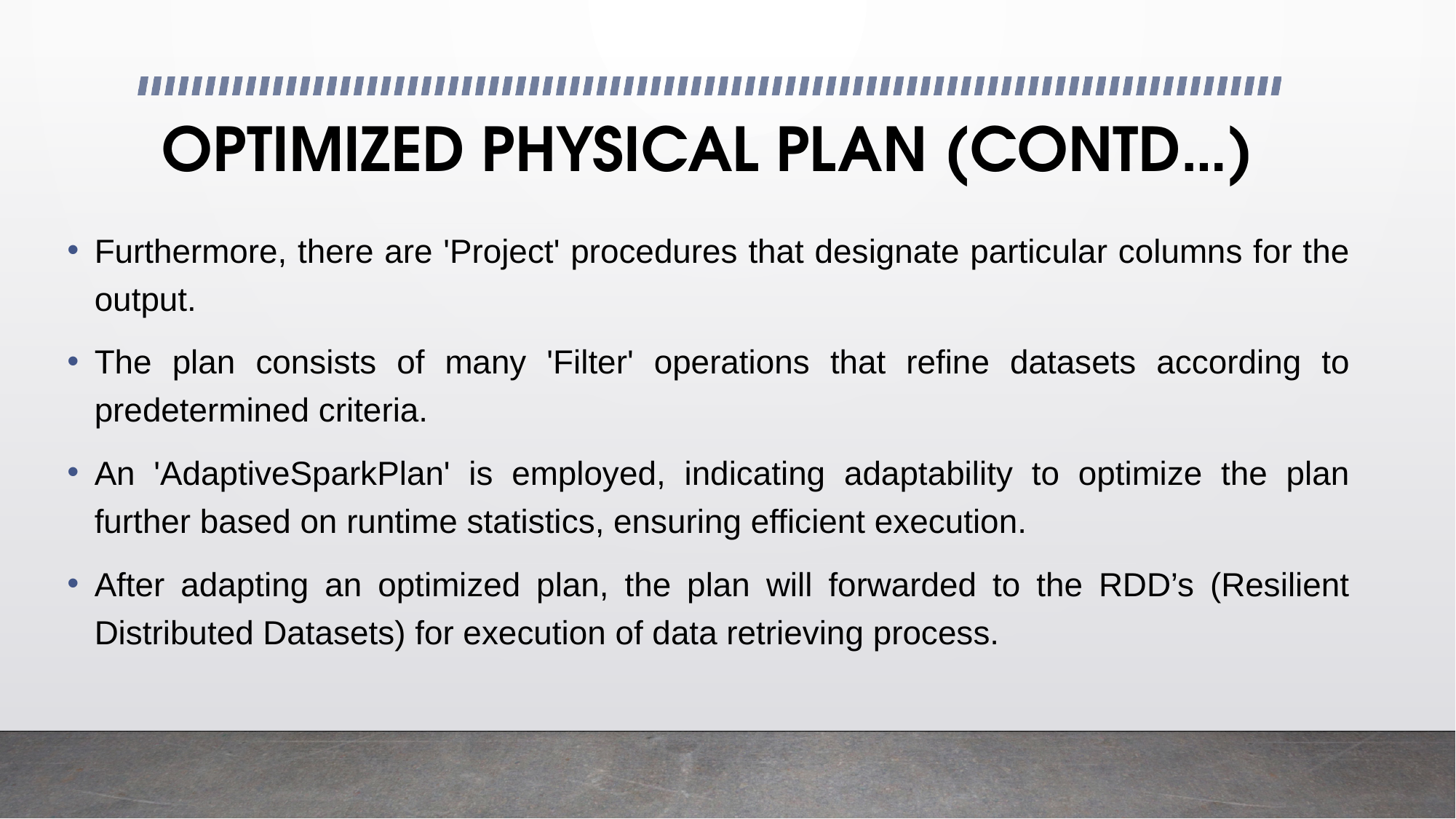

# OPTIMIZED PHYSICAL PLAN (CONTD…)
Furthermore, there are 'Project' procedures that designate particular columns for the output.
The plan consists of many 'Filter' operations that refine datasets according to predetermined criteria.
An 'AdaptiveSparkPlan' is employed, indicating adaptability to optimize the plan further based on runtime statistics, ensuring efficient execution.
After adapting an optimized plan, the plan will forwarded to the RDD’s (Resilient Distributed Datasets) for execution of data retrieving process.